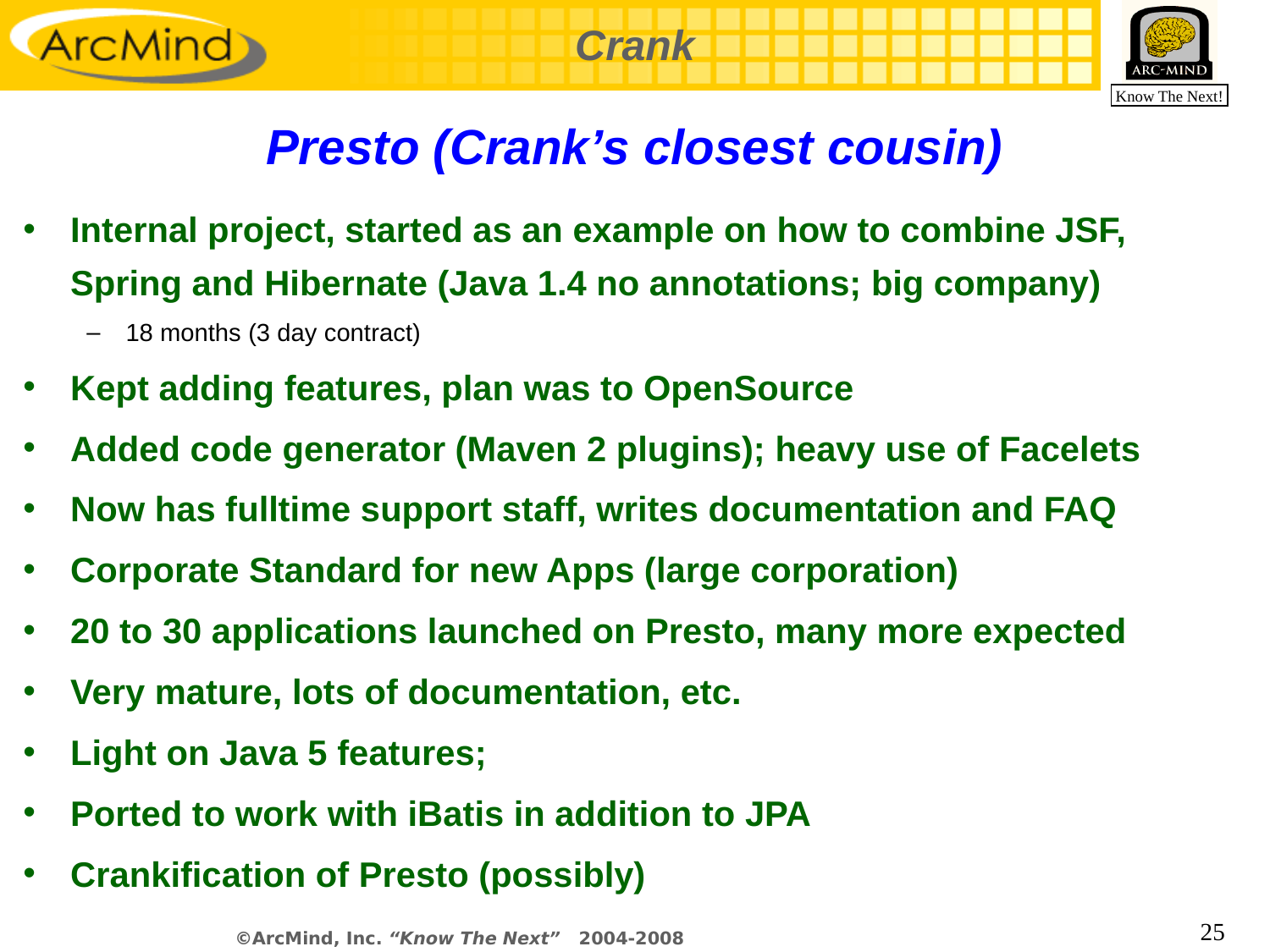

# Presto (Crank’s closest cousin)
Internal project, started as an example on how to combine JSF, Spring and Hibernate (Java 1.4 no annotations; big company)
18 months (3 day contract)
Kept adding features, plan was to OpenSource
Added code generator (Maven 2 plugins); heavy use of Facelets
Now has fulltime support staff, writes documentation and FAQ
Corporate Standard for new Apps (large corporation)
20 to 30 applications launched on Presto, many more expected
Very mature, lots of documentation, etc.
Light on Java 5 features;
Ported to work with iBatis in addition to JPA
Crankification of Presto (possibly)
25
©ArcMind, Inc. “Know The Next”   2004-2008